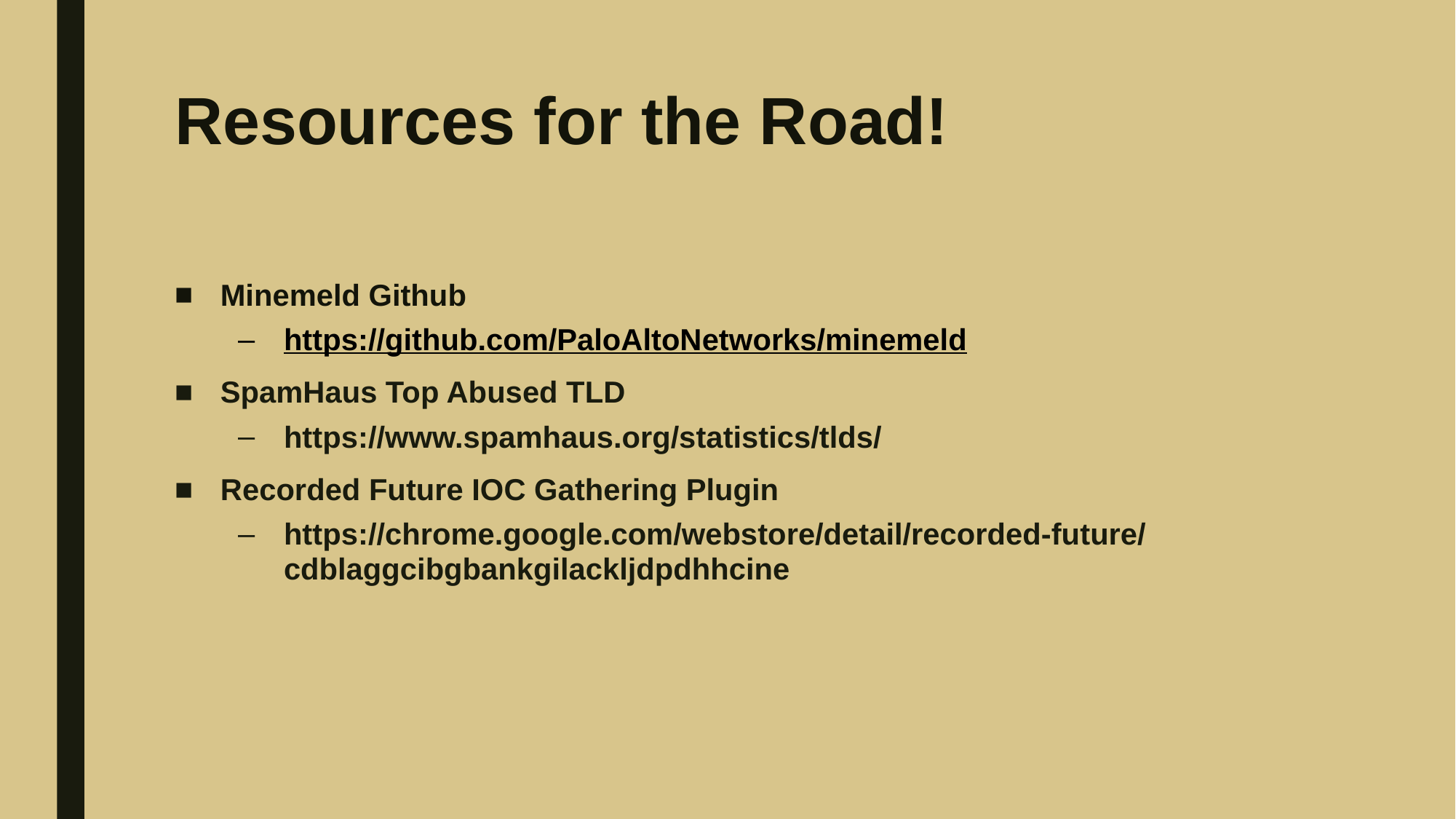

# Resources for the Road!
Minemeld Github
https://github.com/PaloAltoNetworks/minemeld
SpamHaus Top Abused TLD
https://www.spamhaus.org/statistics/tlds/
Recorded Future IOC Gathering Plugin
https://chrome.google.com/webstore/detail/recorded-future/cdblaggcibgbankgilackljdpdhhcine